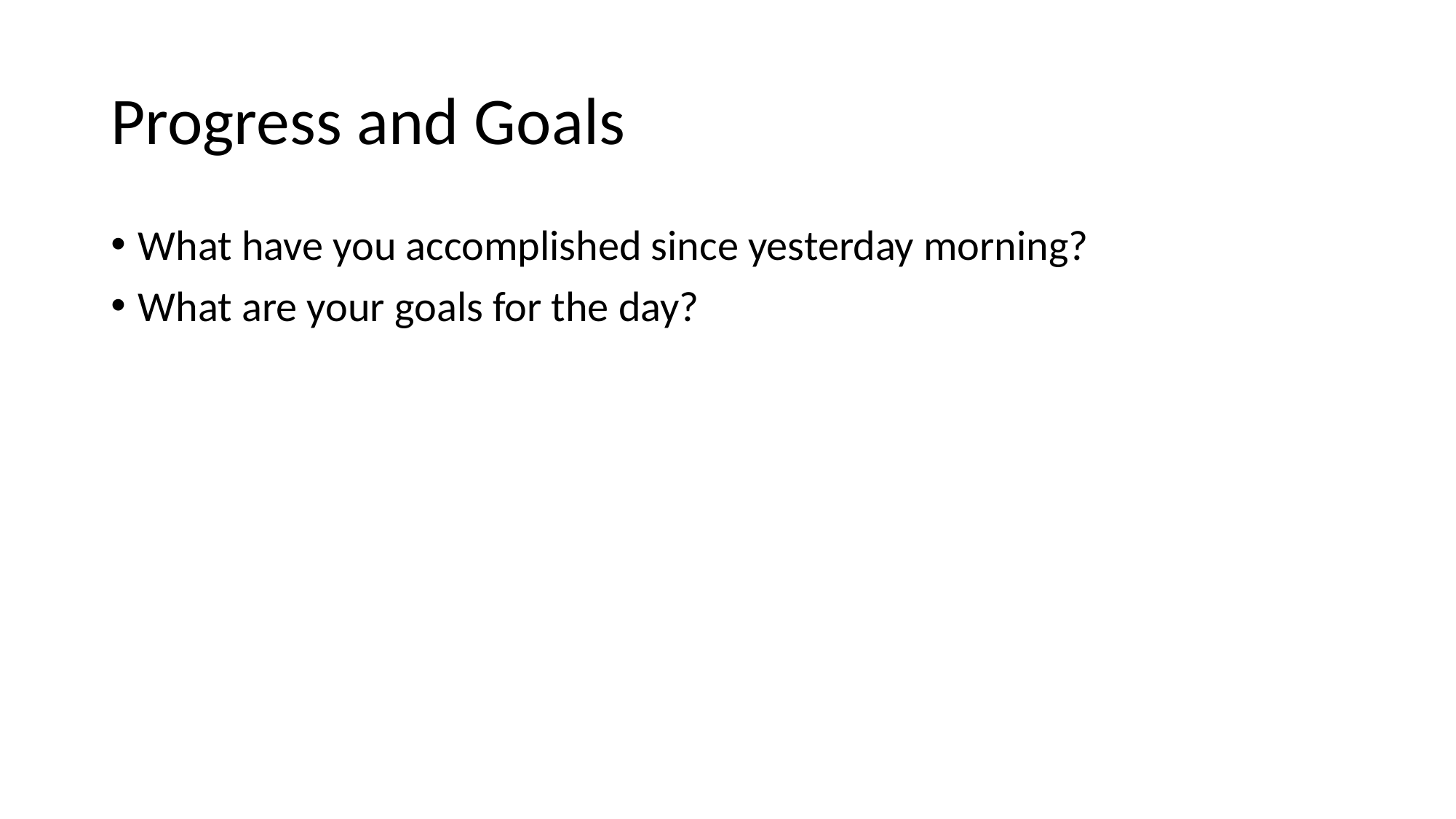

# Progress and Goals
What have you accomplished since yesterday morning?
What are your goals for the day?